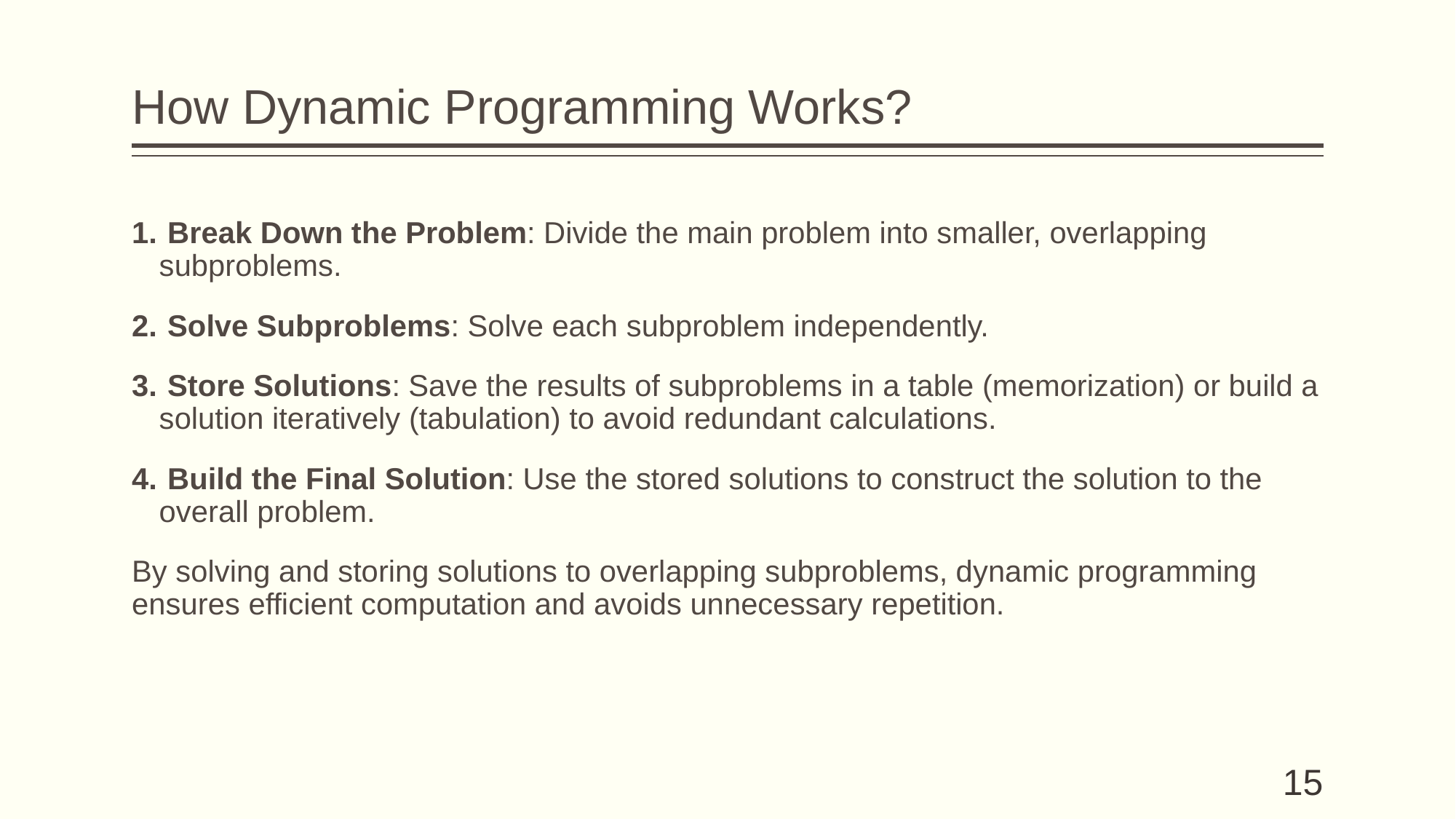

# How Dynamic Programming Works?
 Break Down the Problem: Divide the main problem into smaller, overlapping subproblems.
 Solve Subproblems: Solve each subproblem independently.
 Store Solutions: Save the results of subproblems in a table (memorization) or build a solution iteratively (tabulation) to avoid redundant calculations.
 Build the Final Solution: Use the stored solutions to construct the solution to the overall problem.
By solving and storing solutions to overlapping subproblems, dynamic programming ensures efficient computation and avoids unnecessary repetition.

15